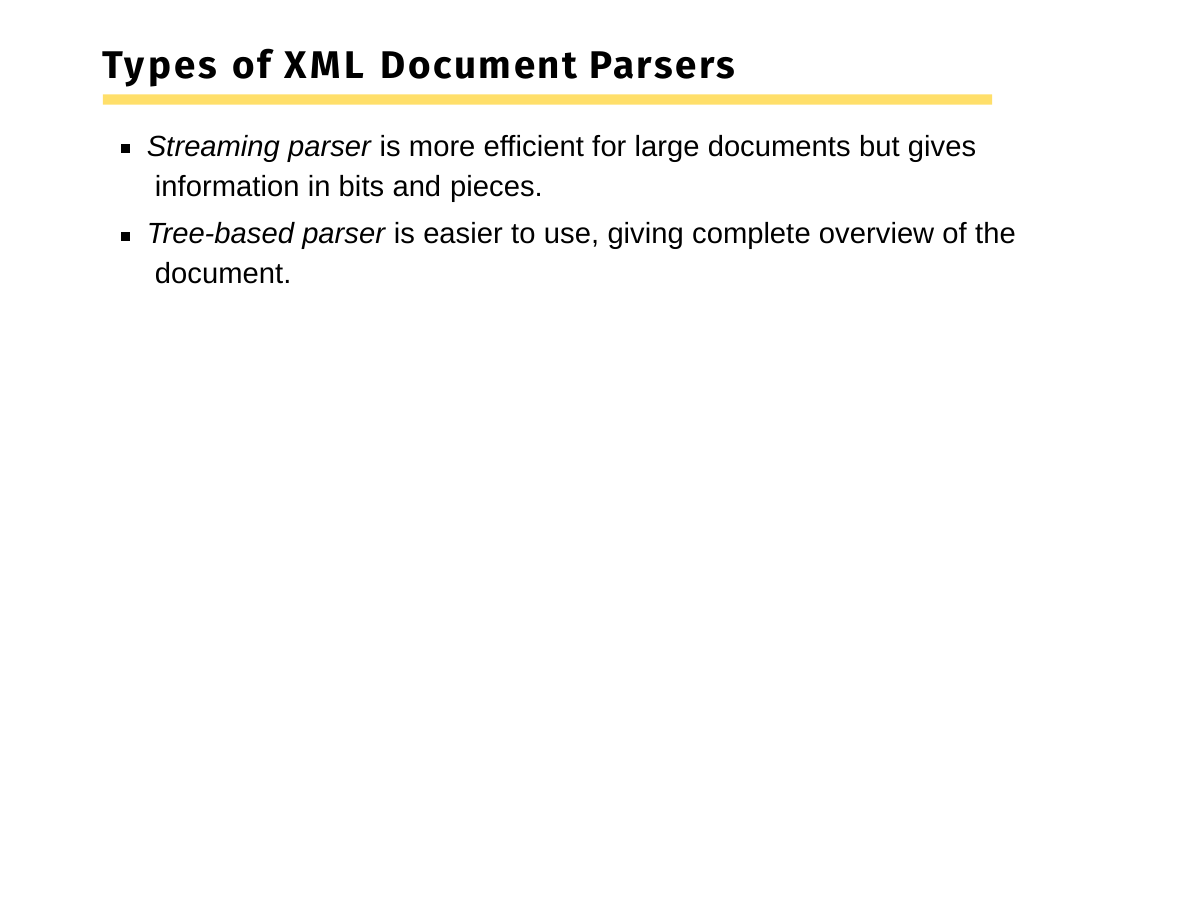

# Types of XML Document Parsers
Streaming parser is more efficient for large documents but gives  information in bits and pieces.
Tree-based parser is easier to use, giving complete overview of the  document.